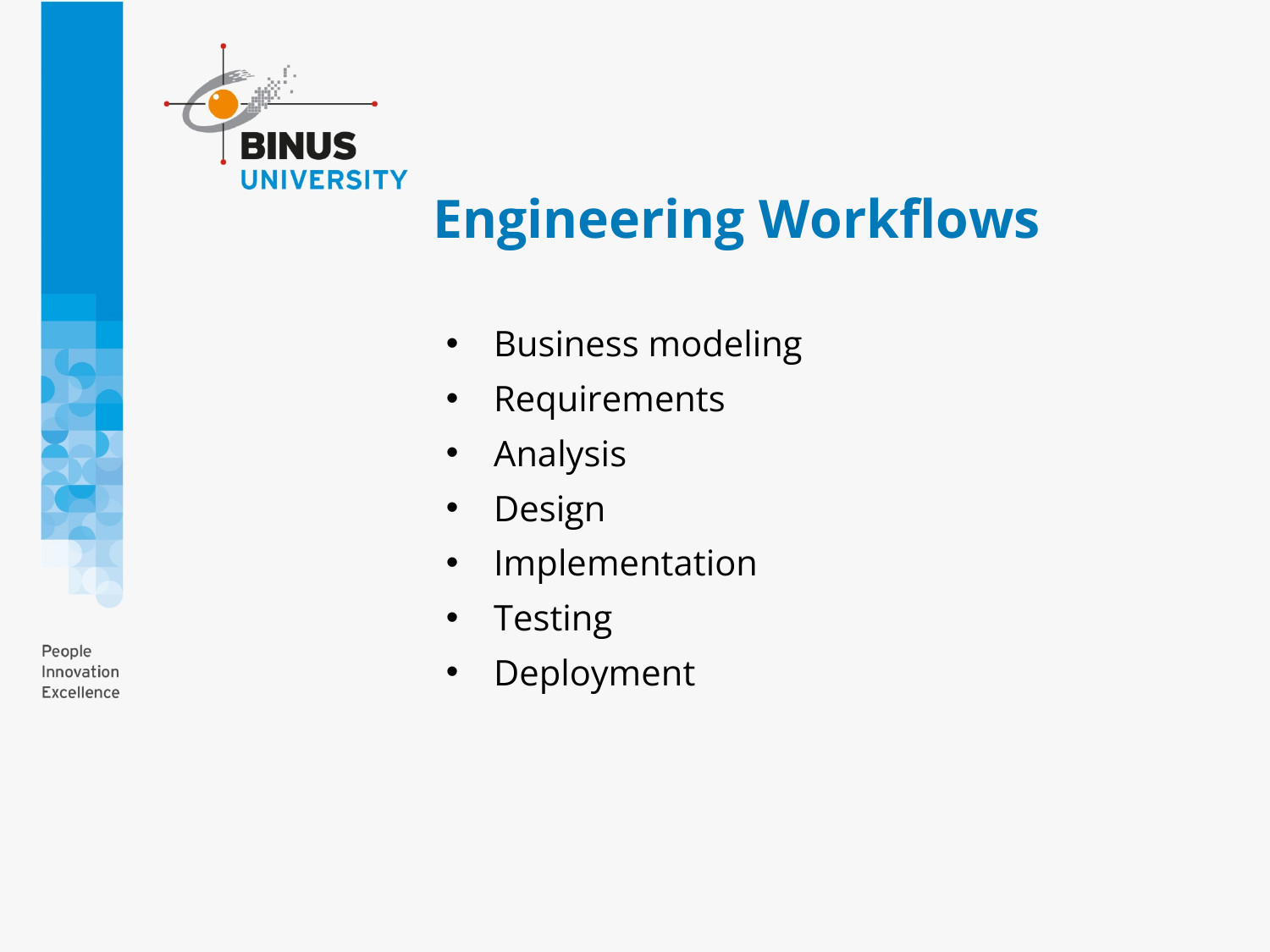

# Engineering Workflows
Business modeling
Requirements
Analysis
Design
Implementation
Testing
Deployment